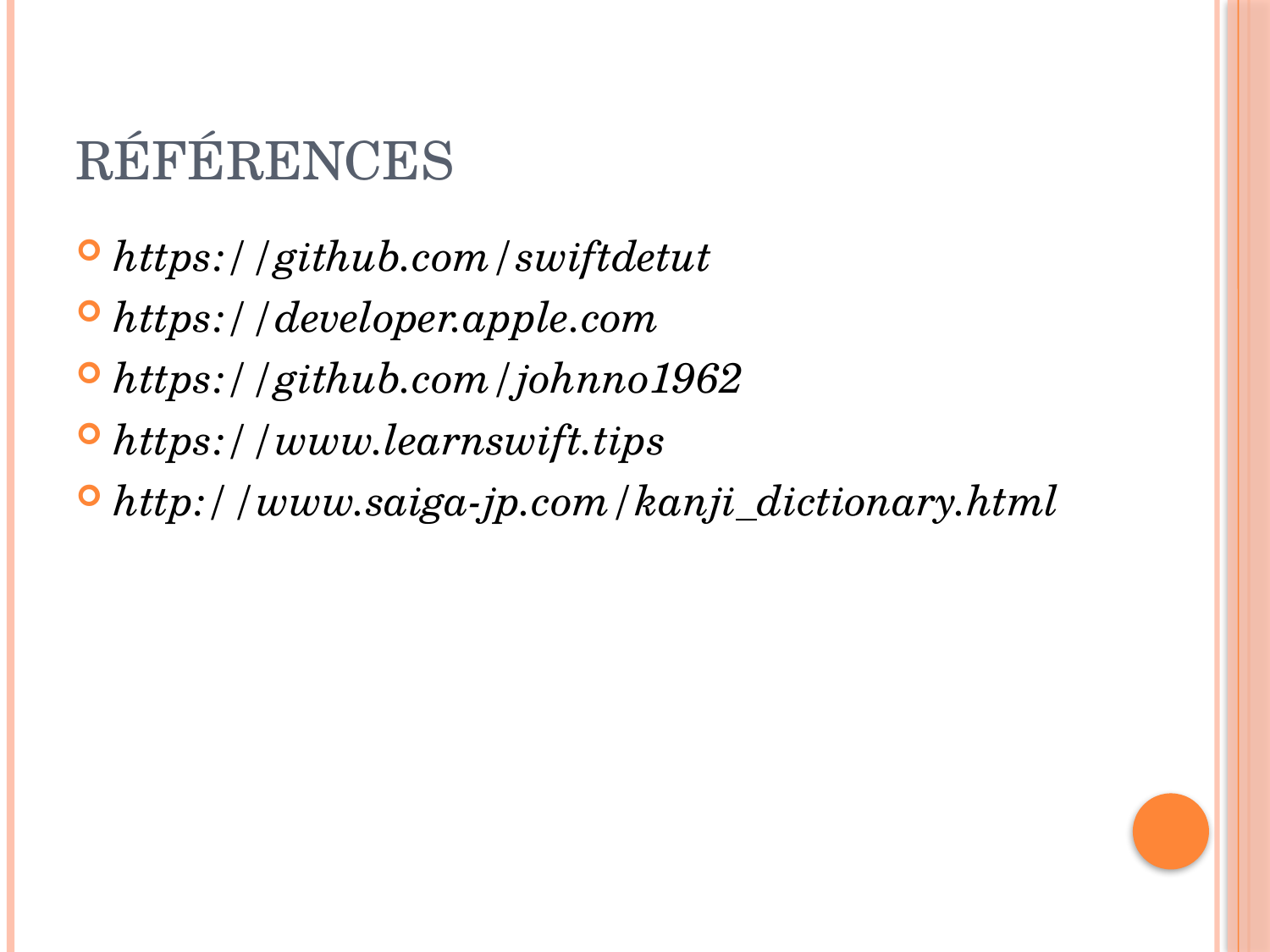

# Références
https://github.com/swiftdetut
https://developer.apple.com
https://github.com/johnno1962
https://www.learnswift.tips
http://www.saiga-jp.com/kanji_dictionary.html